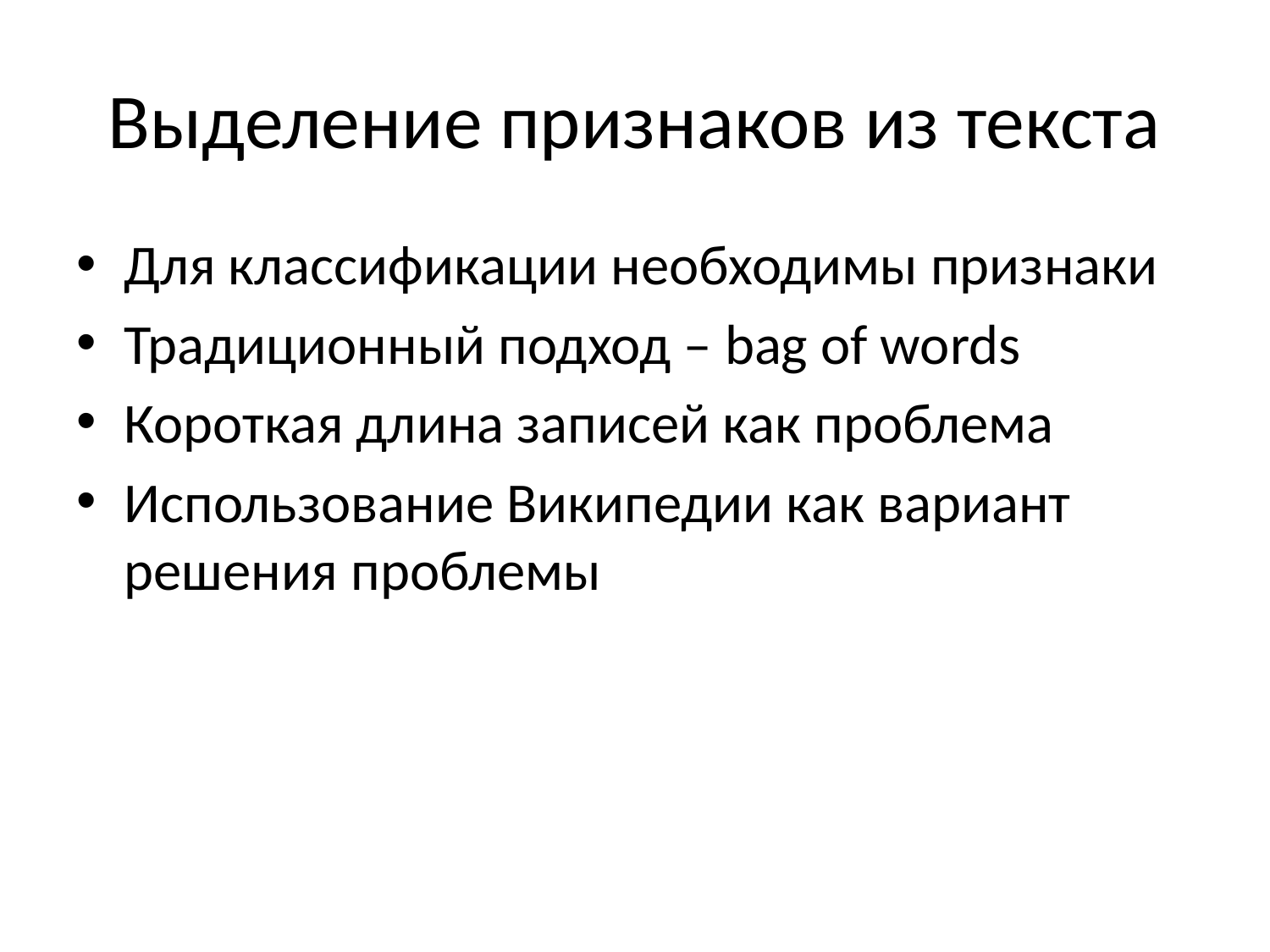

# Выделение признаков из текста
Для классификации необходимы признаки
Традиционный подход – bag of words
Короткая длина записей как проблема
Использование Википедии как вариант решения проблемы